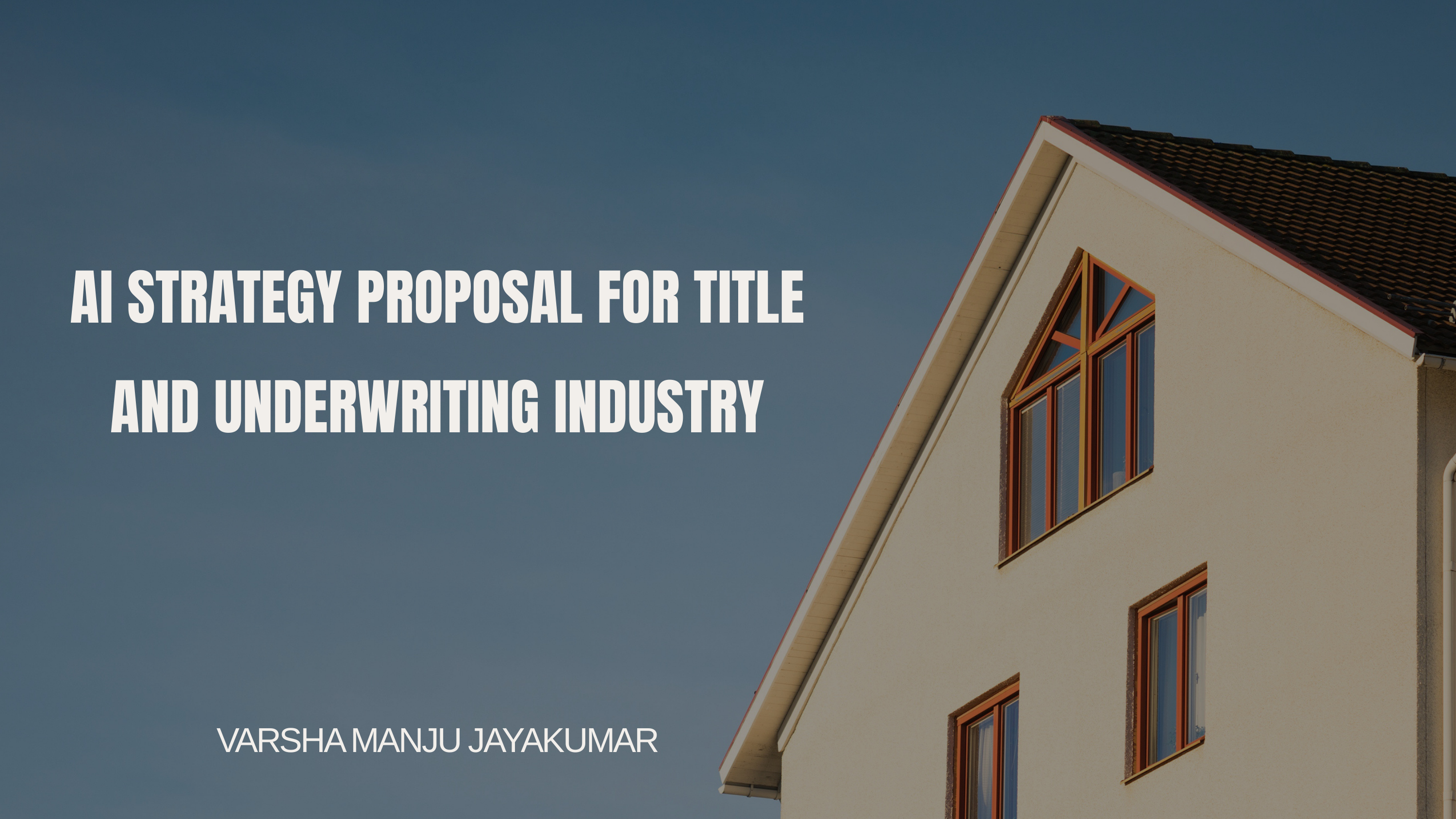

AI STRATEGY PROPOSAL FOR TITLE AND UNDERWRITING INDUSTRY
VARSHA MANJU JAYAKUMAR